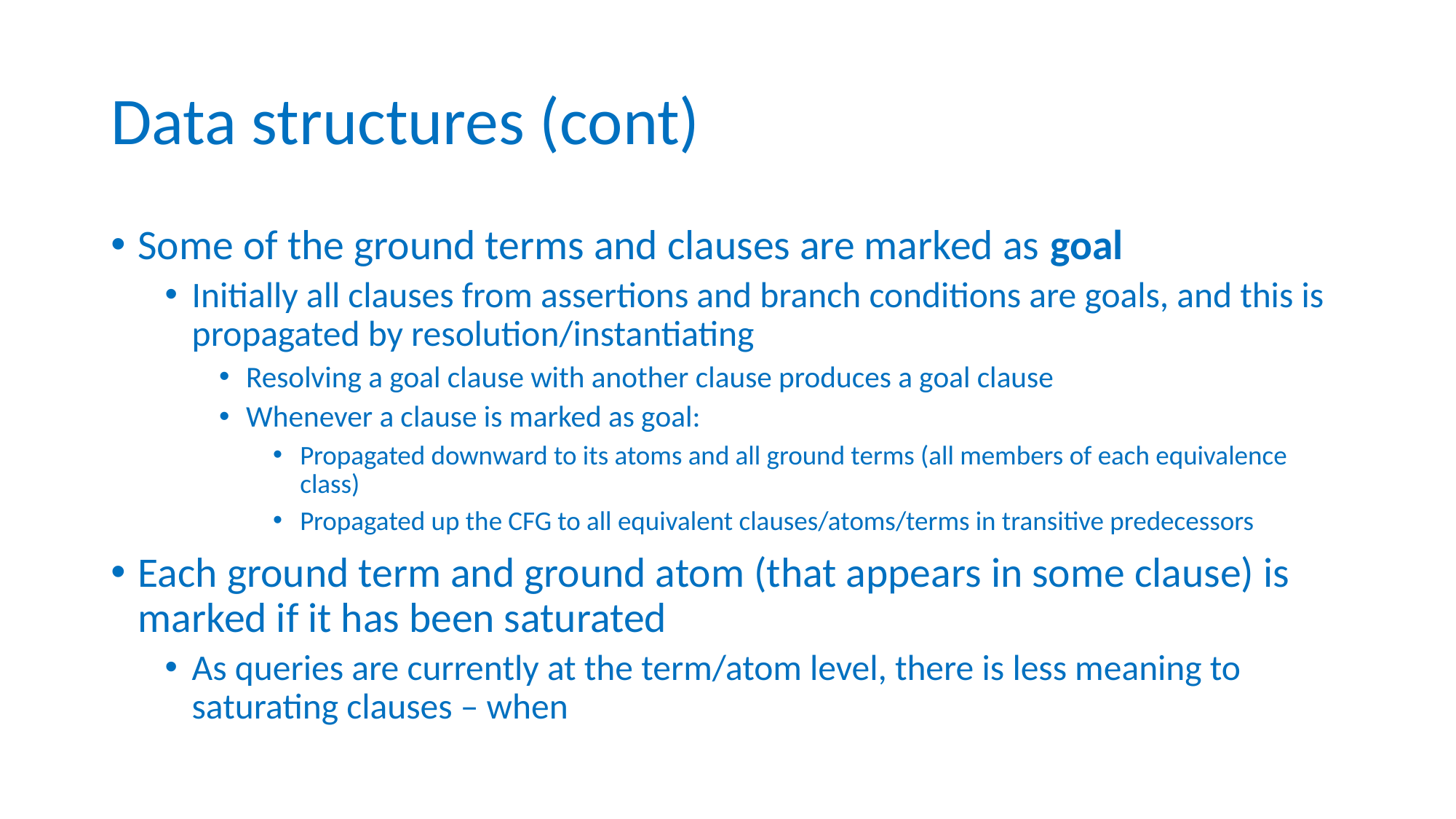

# Data structures (cont)
Some of the ground terms and clauses are marked as goal
Initially all clauses from assertions and branch conditions are goals, and this is propagated by resolution/instantiating
Resolving a goal clause with another clause produces a goal clause
Whenever a clause is marked as goal:
Propagated downward to its atoms and all ground terms (all members of each equivalence class)
Propagated up the CFG to all equivalent clauses/atoms/terms in transitive predecessors
Each ground term and ground atom (that appears in some clause) is marked if it has been saturated
As queries are currently at the term/atom level, there is less meaning to saturating clauses – when